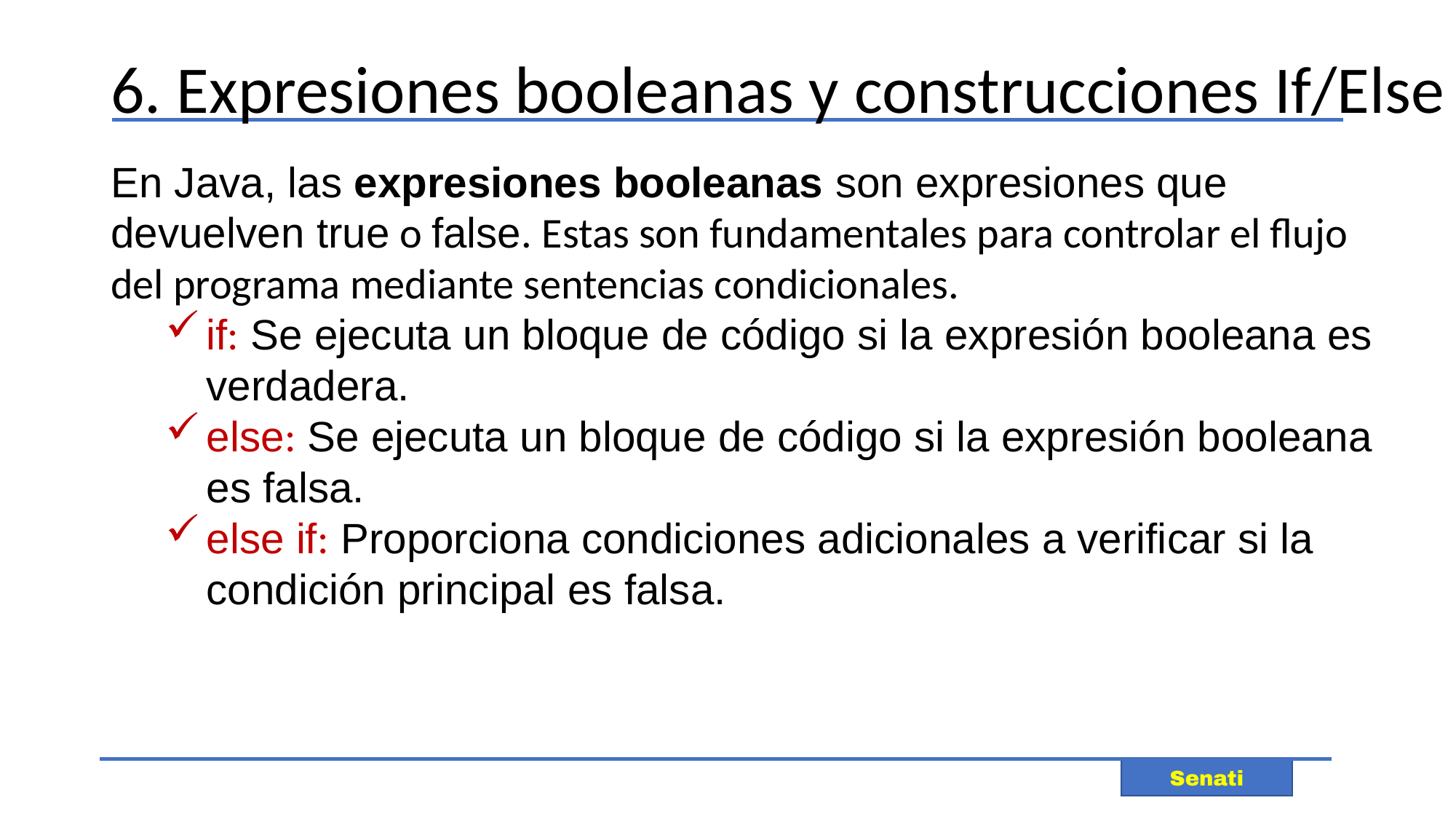

# 6. Expresiones booleanas y construcciones If/Else
En Java, las expresiones booleanas son expresiones que devuelven true o false. Estas son fundamentales para controlar el flujo del programa mediante sentencias condicionales.
if: Se ejecuta un bloque de código si la expresión booleana es verdadera.
else: Se ejecuta un bloque de código si la expresión booleana es falsa.
else if: Proporciona condiciones adicionales a verificar si la condición principal es falsa.